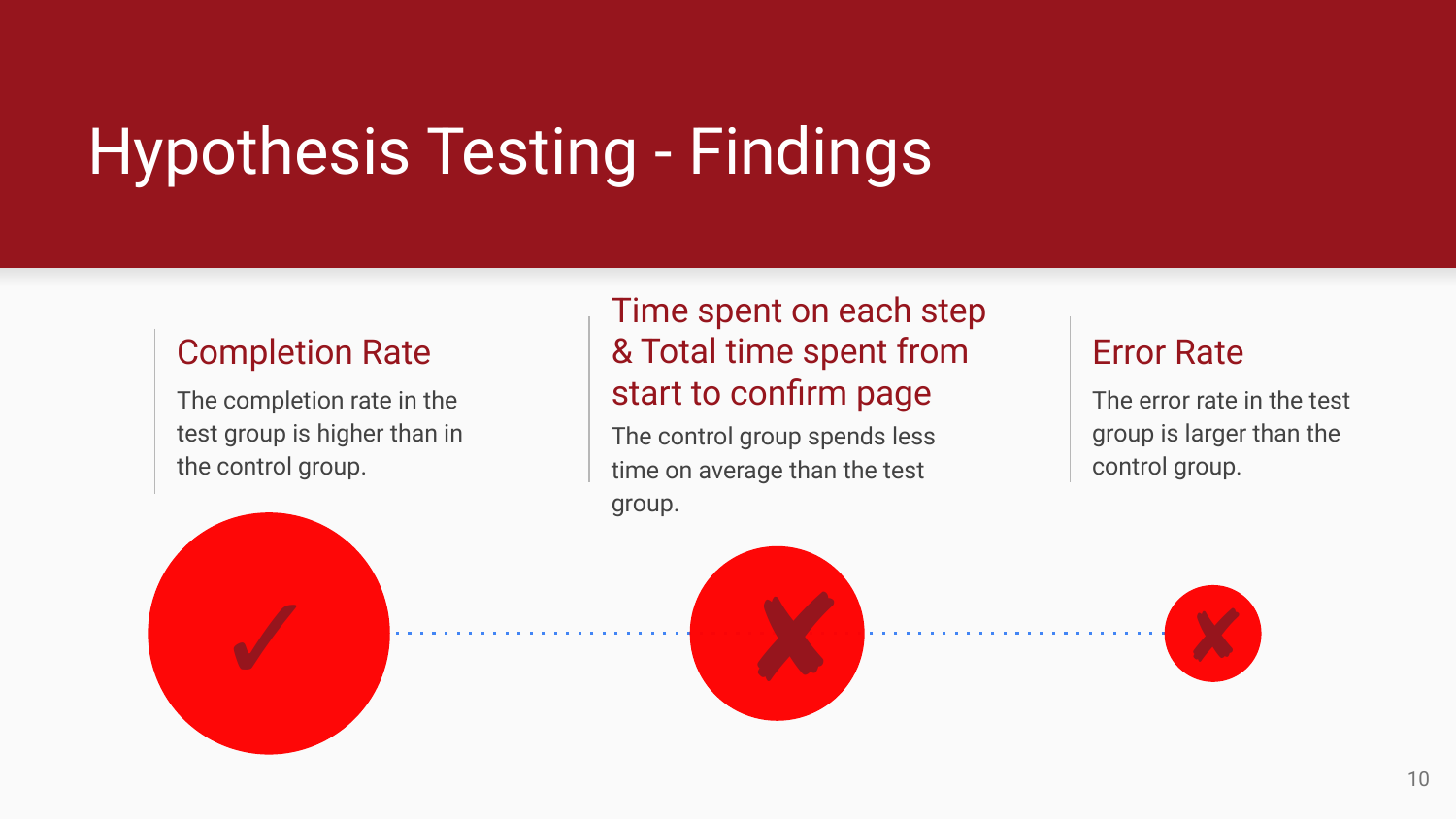

# Hypothesis Testing - Findings
Time spent on each step
& Total time spent from start to confirm page
Completion Rate
Error Rate
The error rate in the test group is larger than the control group.

The completion rate in the test group is higher than in the control group.
The control group spends less time on average than the test group.

✓
✘
✘
10